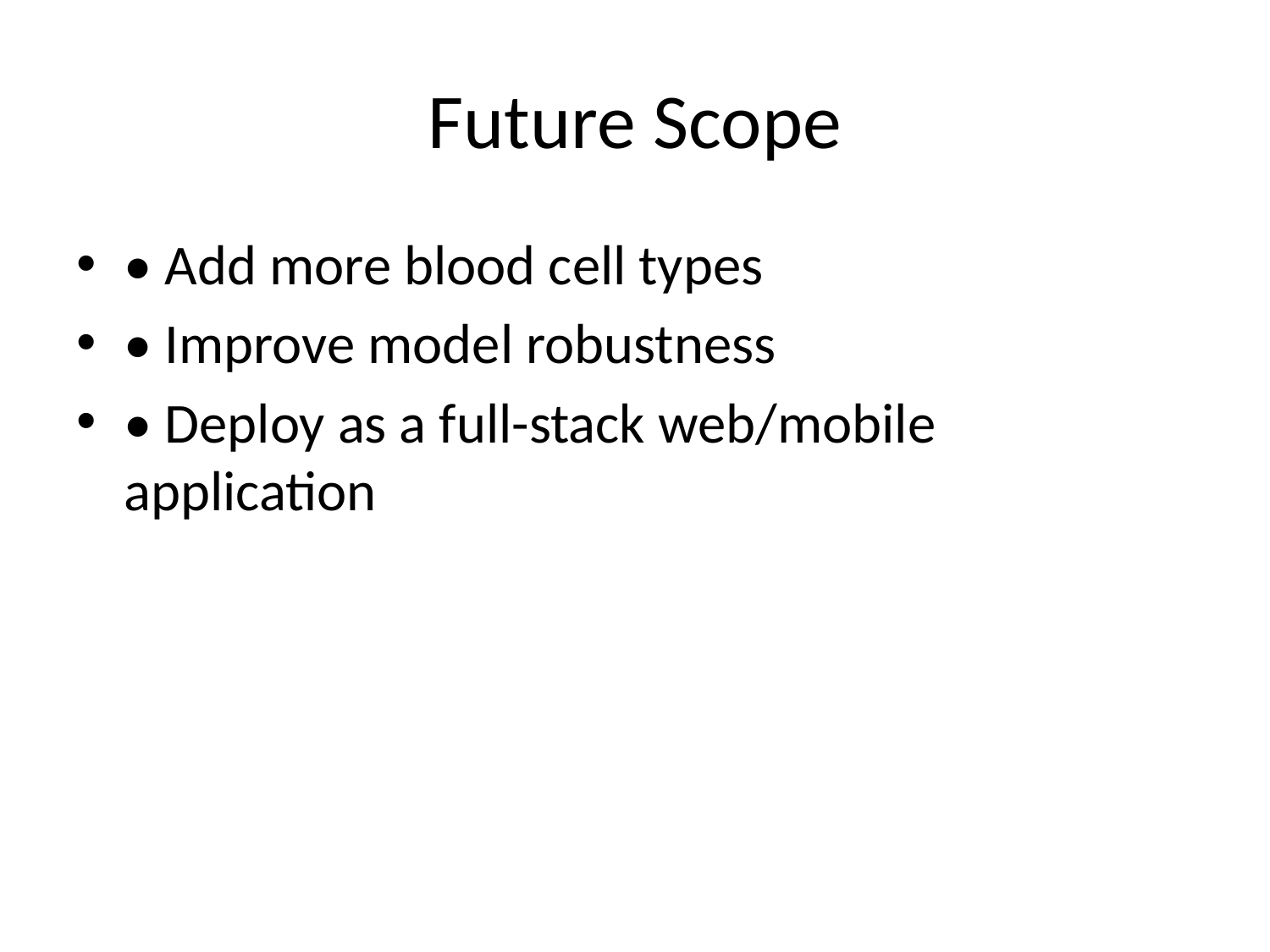

# Future Scope
• Add more blood cell types
• Improve model robustness
• Deploy as a full-stack web/mobile application